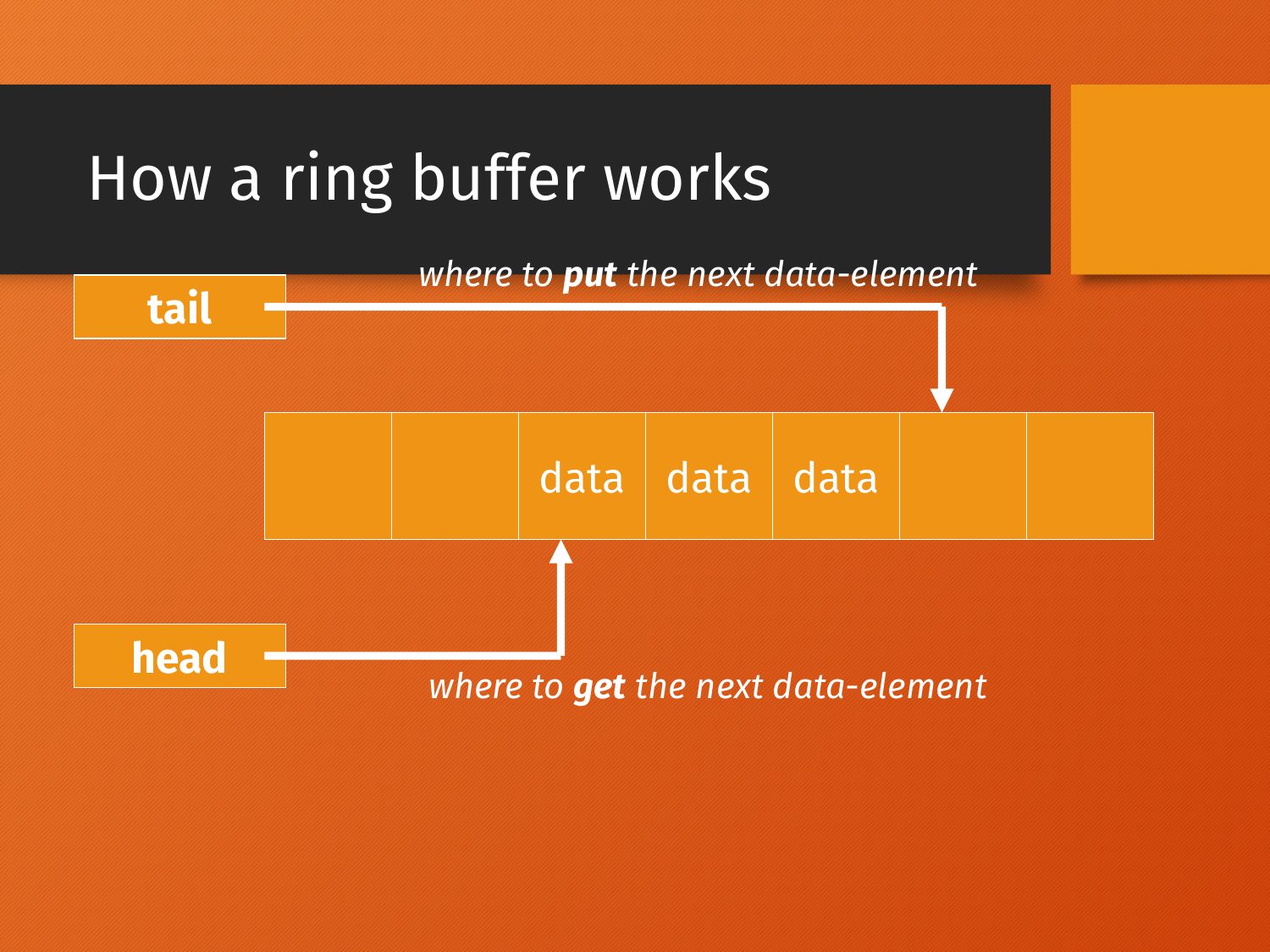

# How a ring buffer works
where to put the next data-element
tail

data
data
data

head

where to get the next data-element